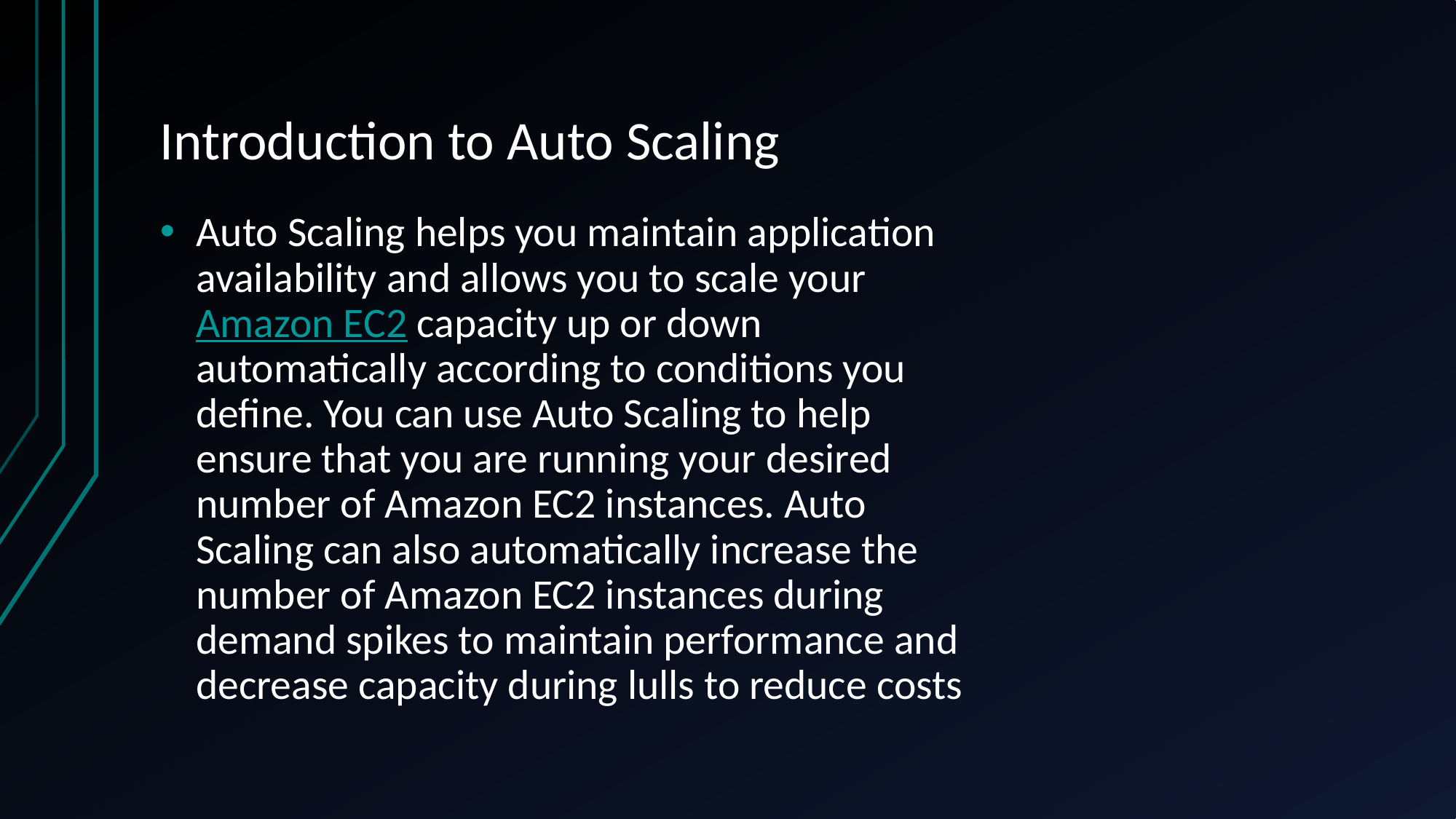

# Introduction to Auto Scaling
Auto Scaling helps you maintain application availability and allows you to scale your Amazon EC2 capacity up or down automatically according to conditions you define. You can use Auto Scaling to help ensure that you are running your desired number of Amazon EC2 instances. Auto Scaling can also automatically increase the number of Amazon EC2 instances during demand spikes to maintain performance and decrease capacity during lulls to reduce costs